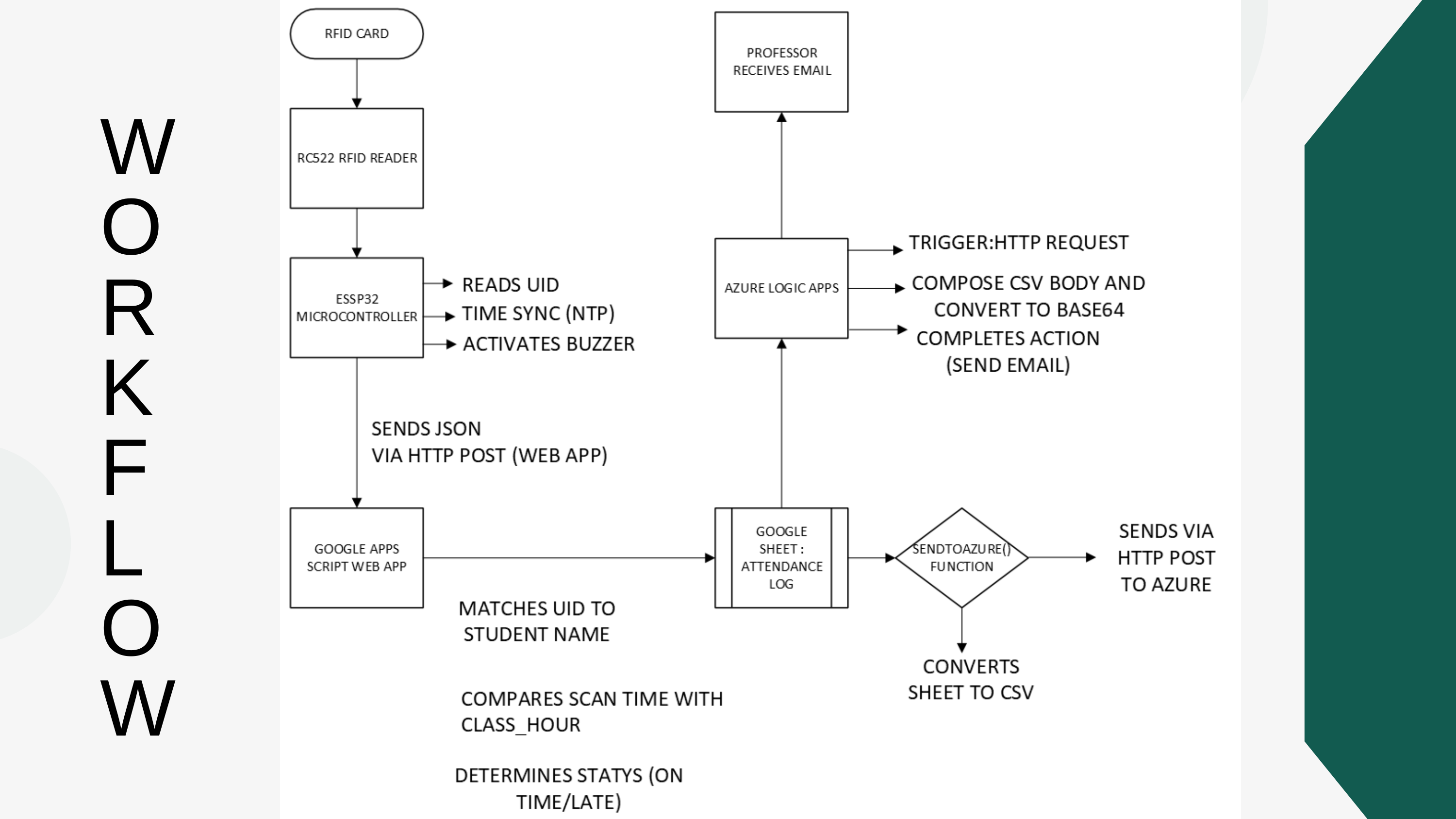

W
O
R
K
F
L
O
W